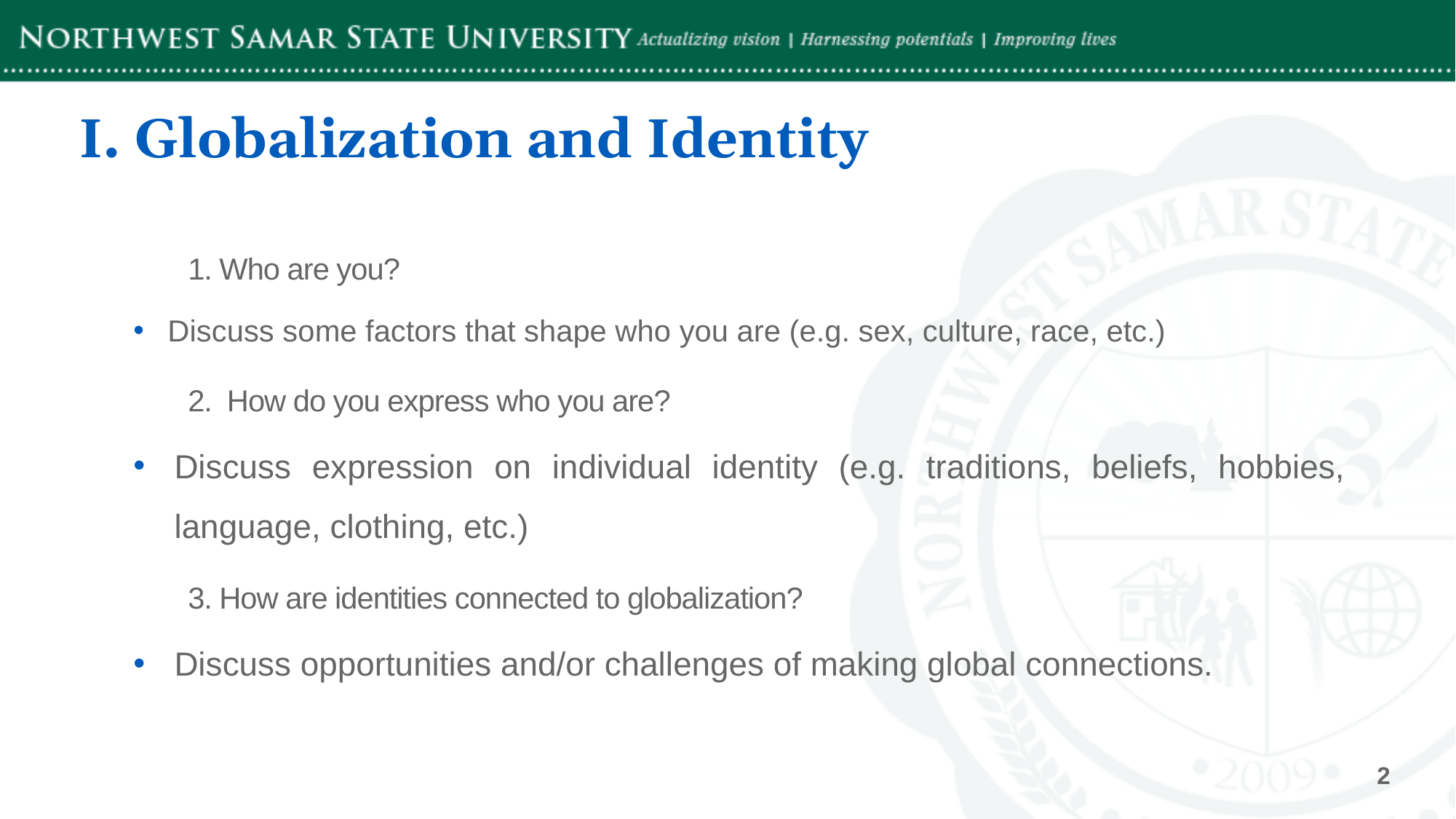

# I. Globalization and Identity

	1. Who are you?
Discuss some factors that shape who you are (e.g. sex, culture, race, etc.)
	2.  How do you express who you are?
Discuss expression on individual identity (e.g. traditions, beliefs, hobbies, language, clothing, etc.)
	3. How are identities connected to globalization?
Discuss opportunities and/or challenges of making global connections.